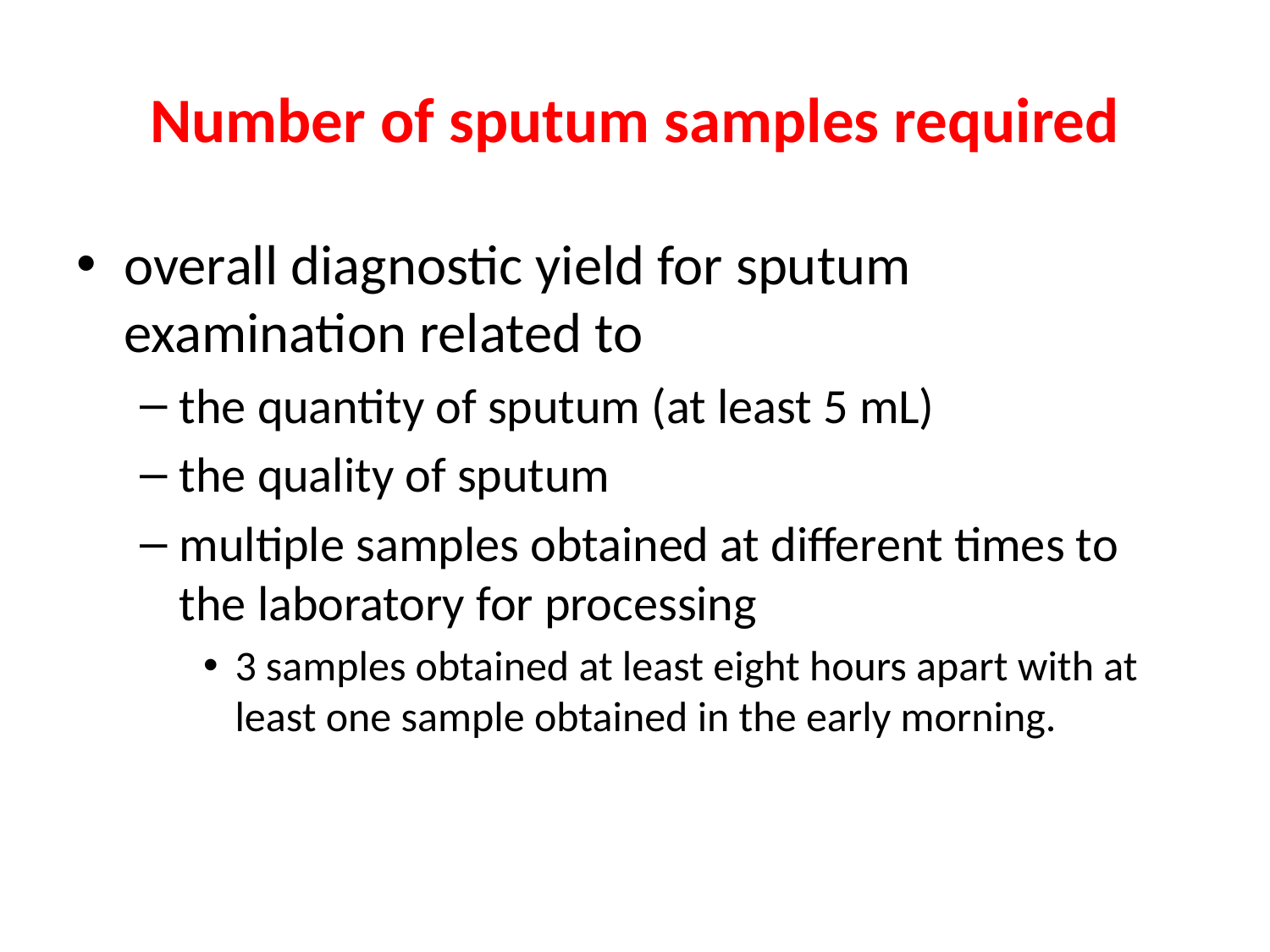

# Number of sputum samples required
overall diagnostic yield for sputum examination related to
the quantity of sputum (at least 5 mL)
the quality of sputum
multiple samples obtained at different times to the laboratory for processing
3 samples obtained at least eight hours apart with at least one sample obtained in the early morning.